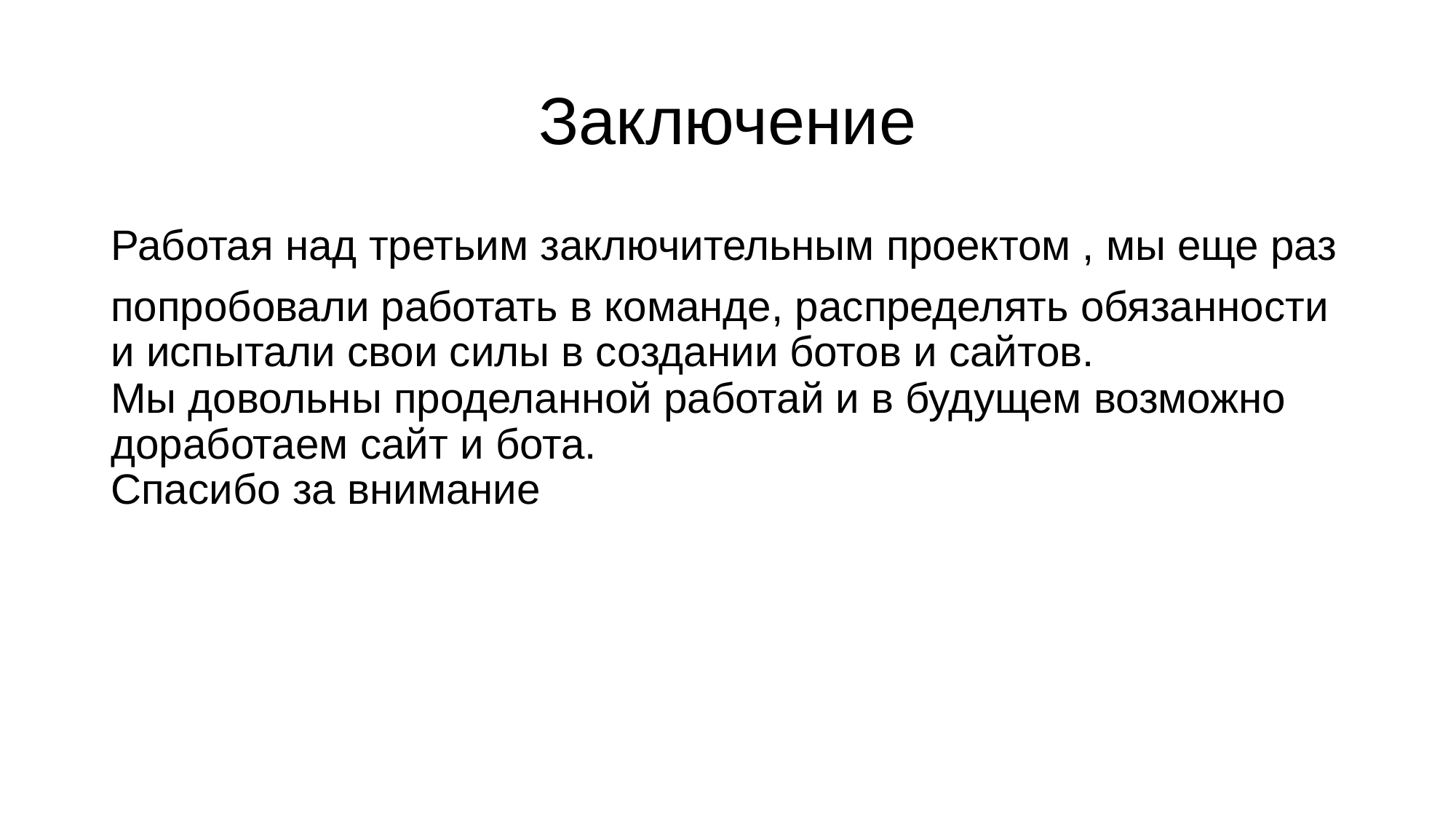

# Заключение
Работая над третьим заключительным проектом , мы еще раз
попробовали работать в команде, распределять обязанности и испытали свои силы в создании ботов и сайтов.
Мы довольны проделанной работай и в будущем возможно доработаем сайт и бота.
Спасибо за внимание